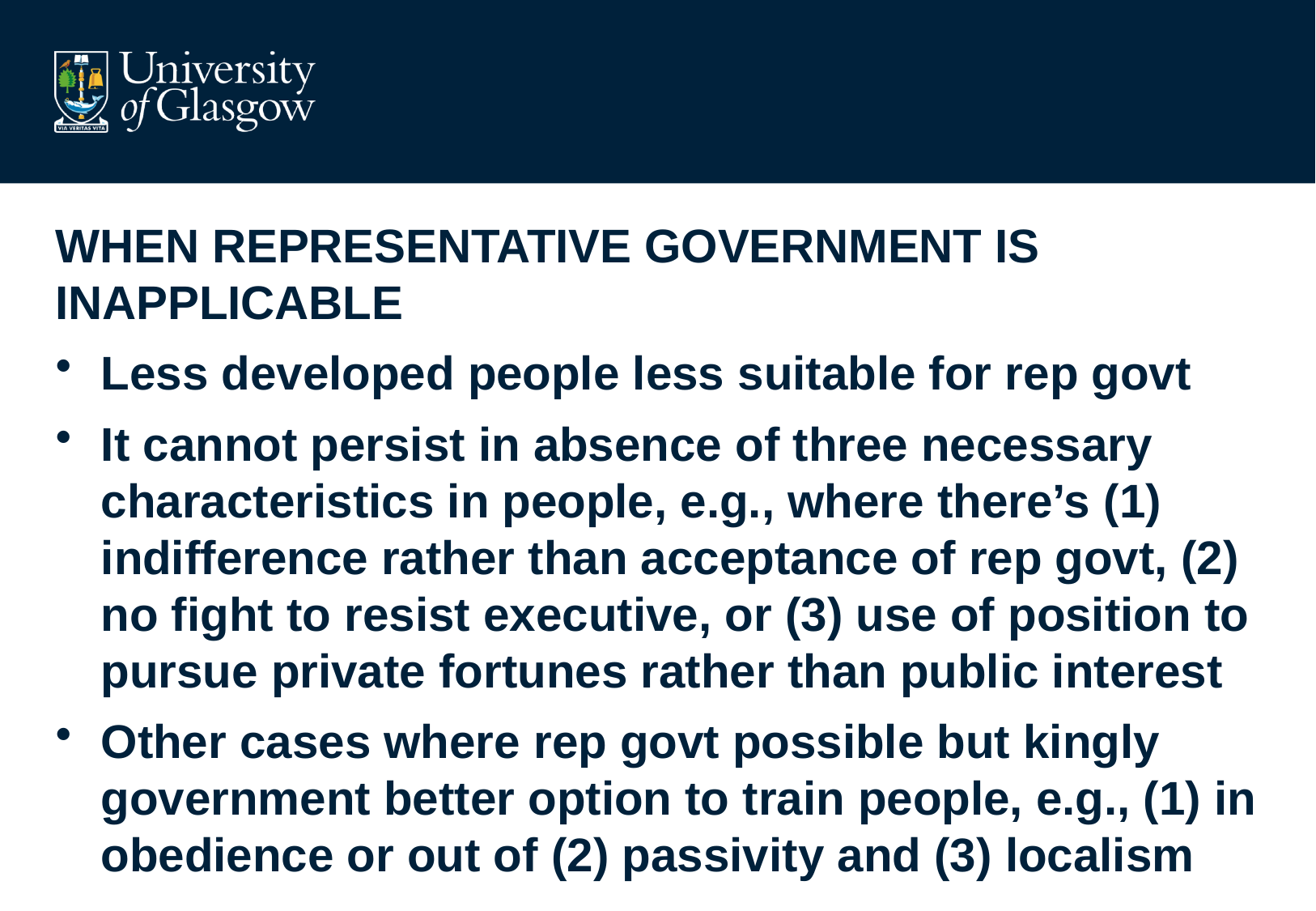

#
WHEN REPRESENTATIVE GOVERNMENT IS INAPPLICABLE
Less developed people less suitable for rep govt
It cannot persist in absence of three necessary characteristics in people, e.g., where there’s (1) indifference rather than acceptance of rep govt, (2) no fight to resist executive, or (3) use of position to pursue private fortunes rather than public interest
Other cases where rep govt possible but kingly government better option to train people, e.g., (1) in obedience or out of (2) passivity and (3) localism